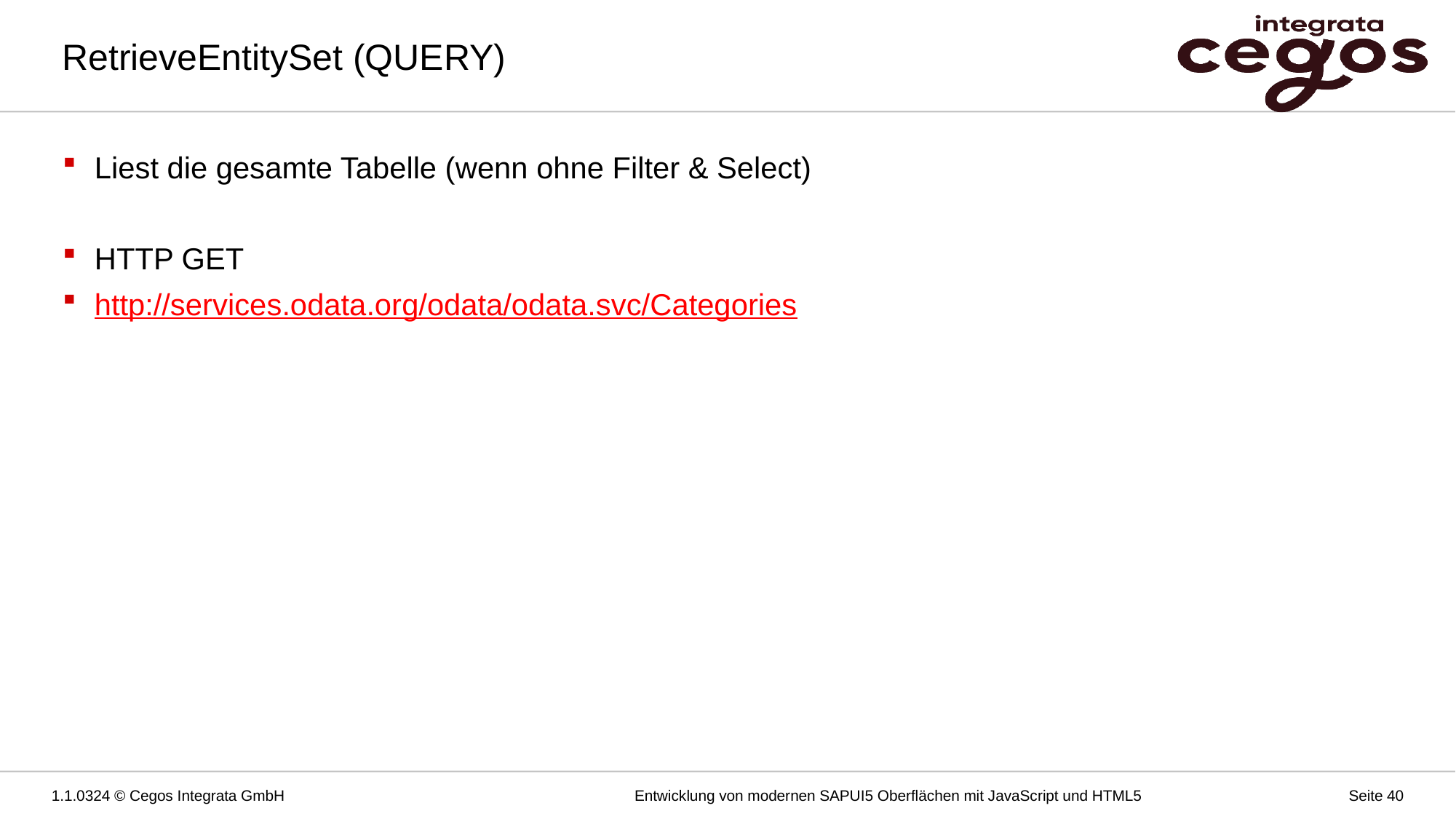

# RetrieveEntitySet (QUERY)
Liest die gesamte Tabelle (wenn ohne Filter & Select)

HTTP GET
http://services.odata.org/odata/odata.svc/Categories

1.1.0324 © Cegos Integrata GmbH
Entwicklung von modernen SAPUI5 Oberflächen mit JavaScript und HTML5
Seite 40